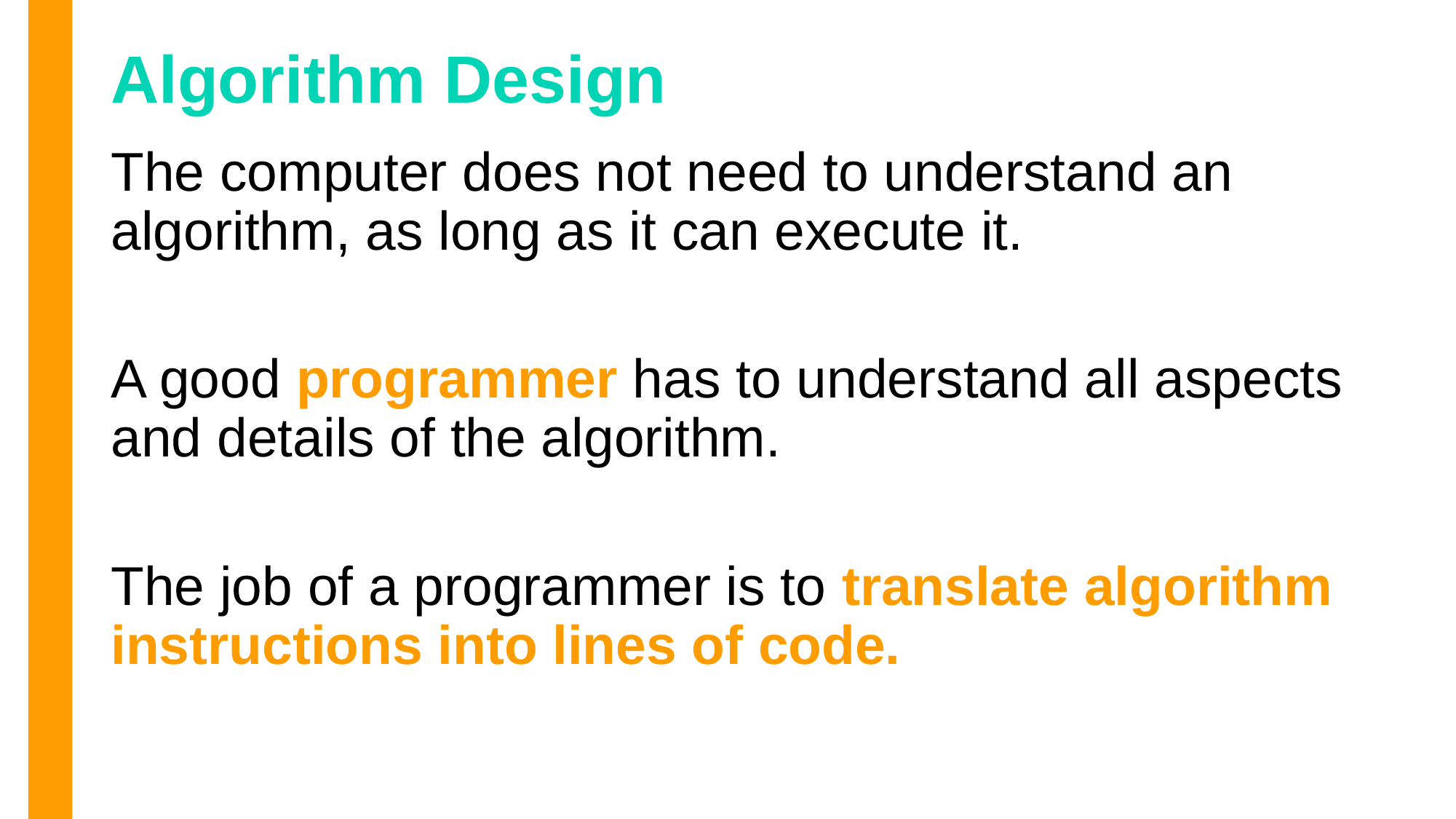

# Algorithm Design
The computer does not need to understand an algorithm, as long as it can execute it.

A good programmer has to understand all aspects and details of the algorithm.

The job of a programmer is to translate algorithm instructions into lines of code.